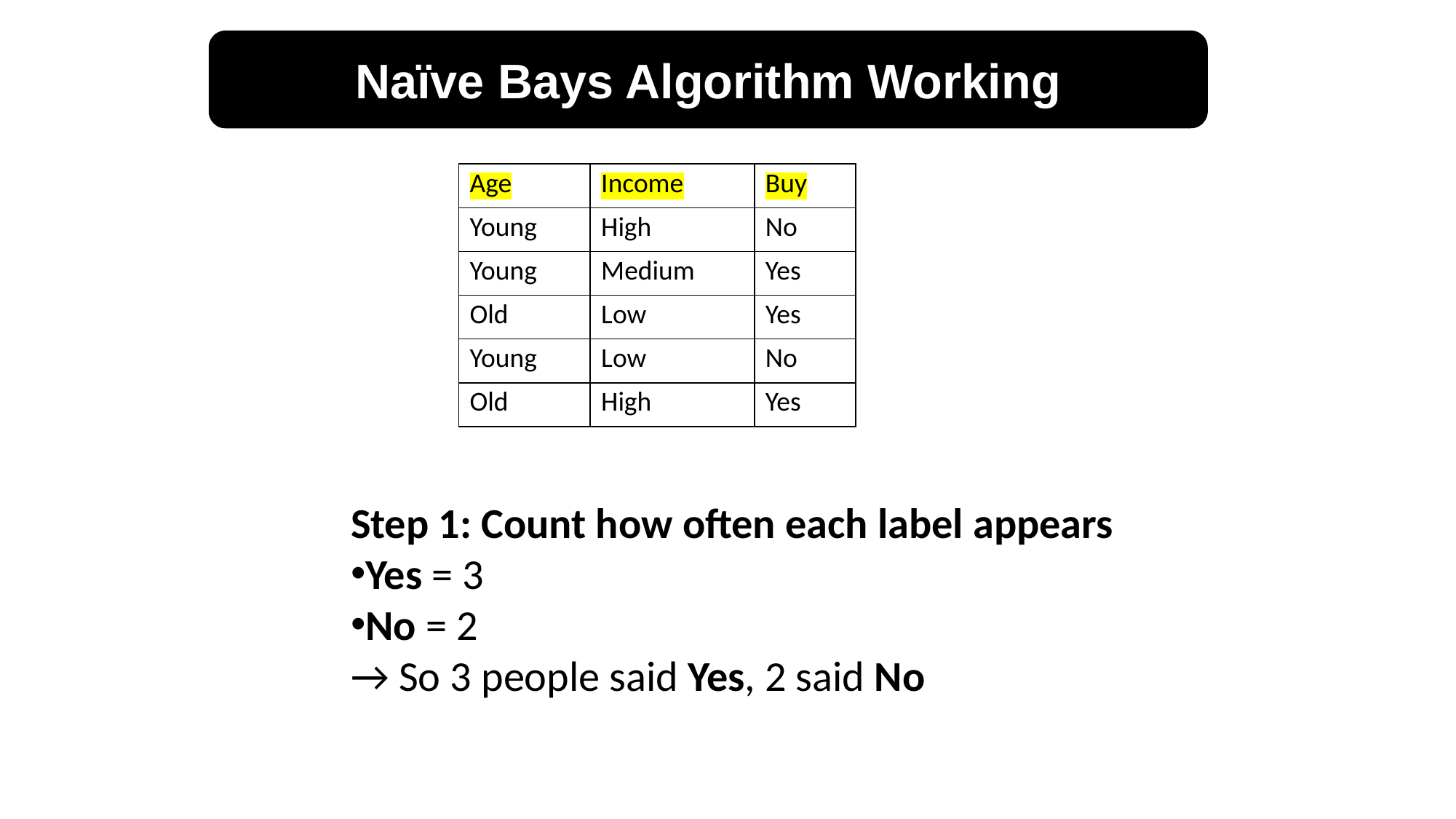

Naïve Bays Algorithm Working
| Age | Income | Buy |
| --- | --- | --- |
| Young | High | No |
| Young | Medium | Yes |
| Old | Low | Yes |
| Young | Low | No |
| Old | High | Yes |
Step 1: Count how often each label appears
Yes = 3
No = 2
→ So 3 people said Yes, 2 said No